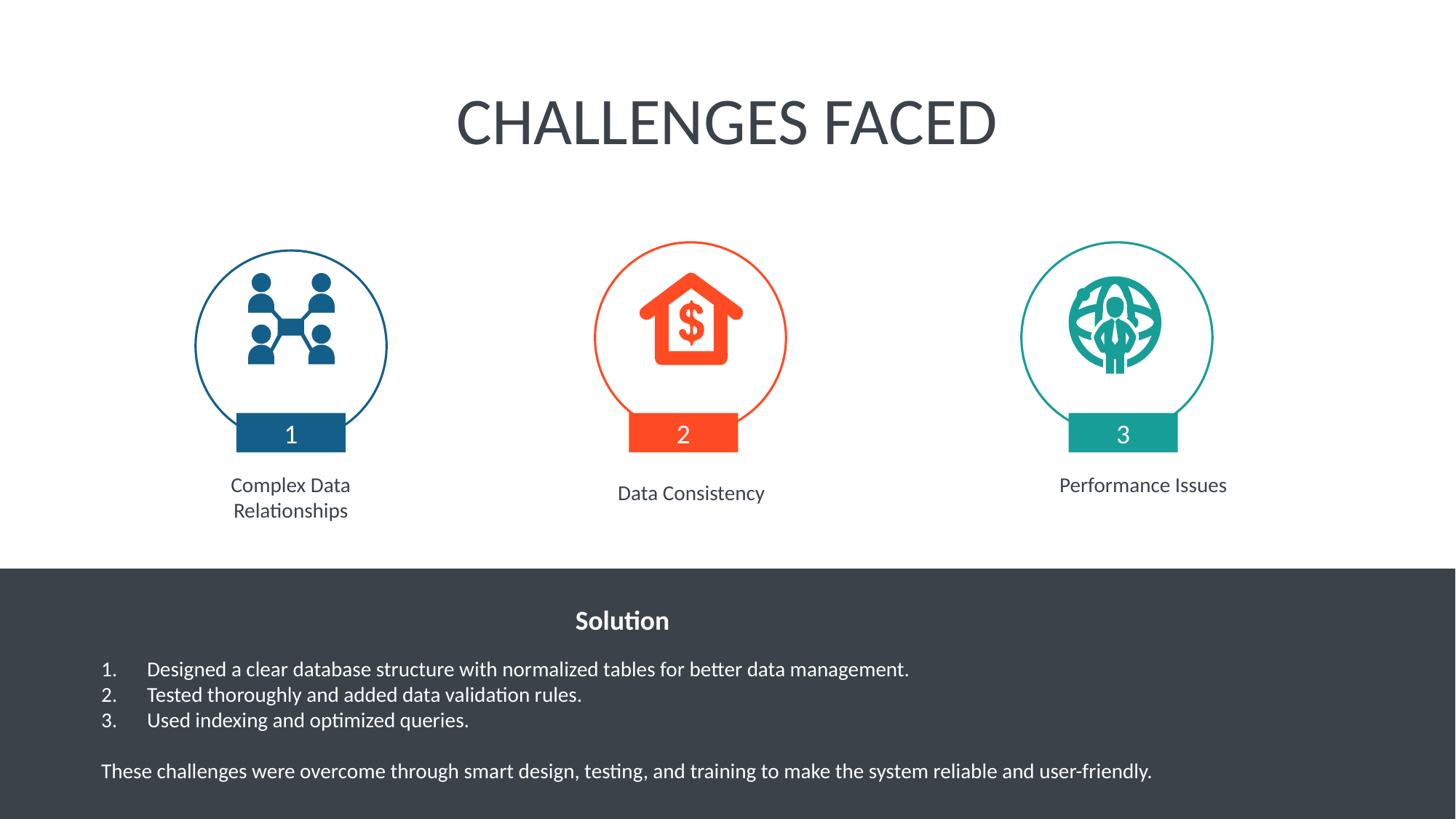

# Challenges faced

1
2
3
Complex Data Relationships
Performance Issues
Data Consistency
Solution
 Designed a clear database structure with normalized tables for better data management.
 Tested thoroughly and added data validation rules.
 Used indexing and optimized queries.

These challenges were overcome through smart design, testing, and training to make the system reliable and user-friendly.